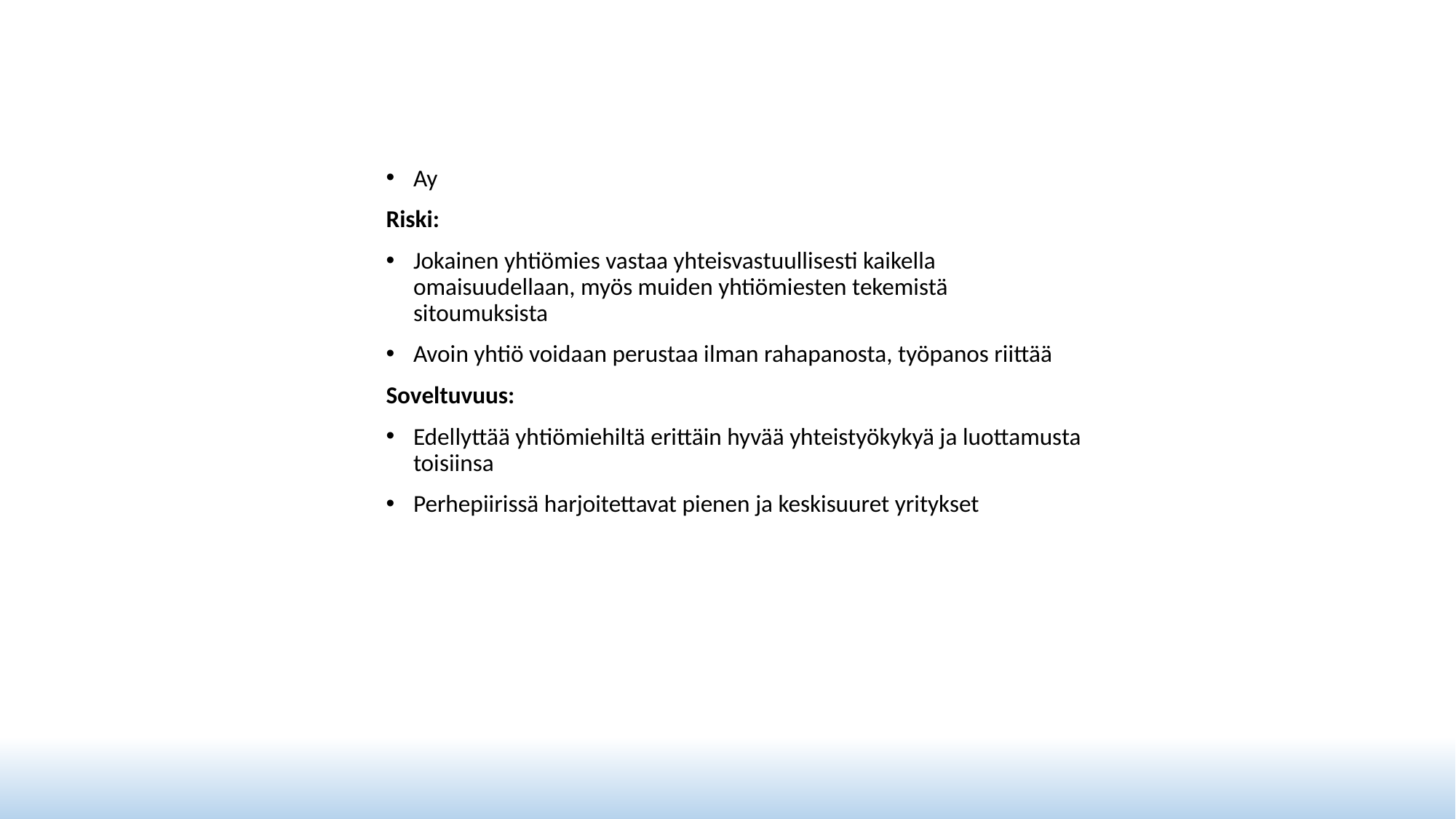

#
Ay
Riski:
Jokainen yhtiömies vastaa yhteisvastuullisesti kaikella omaisuudellaan, myös muiden yhtiömiesten tekemistä sitoumuksista
Avoin yhtiö voidaan perustaa ilman rahapanosta, työpanos riittää
Soveltuvuus:
Edellyttää yhtiömiehiltä erittäin hyvää yhteistyökykyä ja luottamusta toisiinsa
Perhepiirissä harjoitettavat pienen ja keskisuuret yritykset